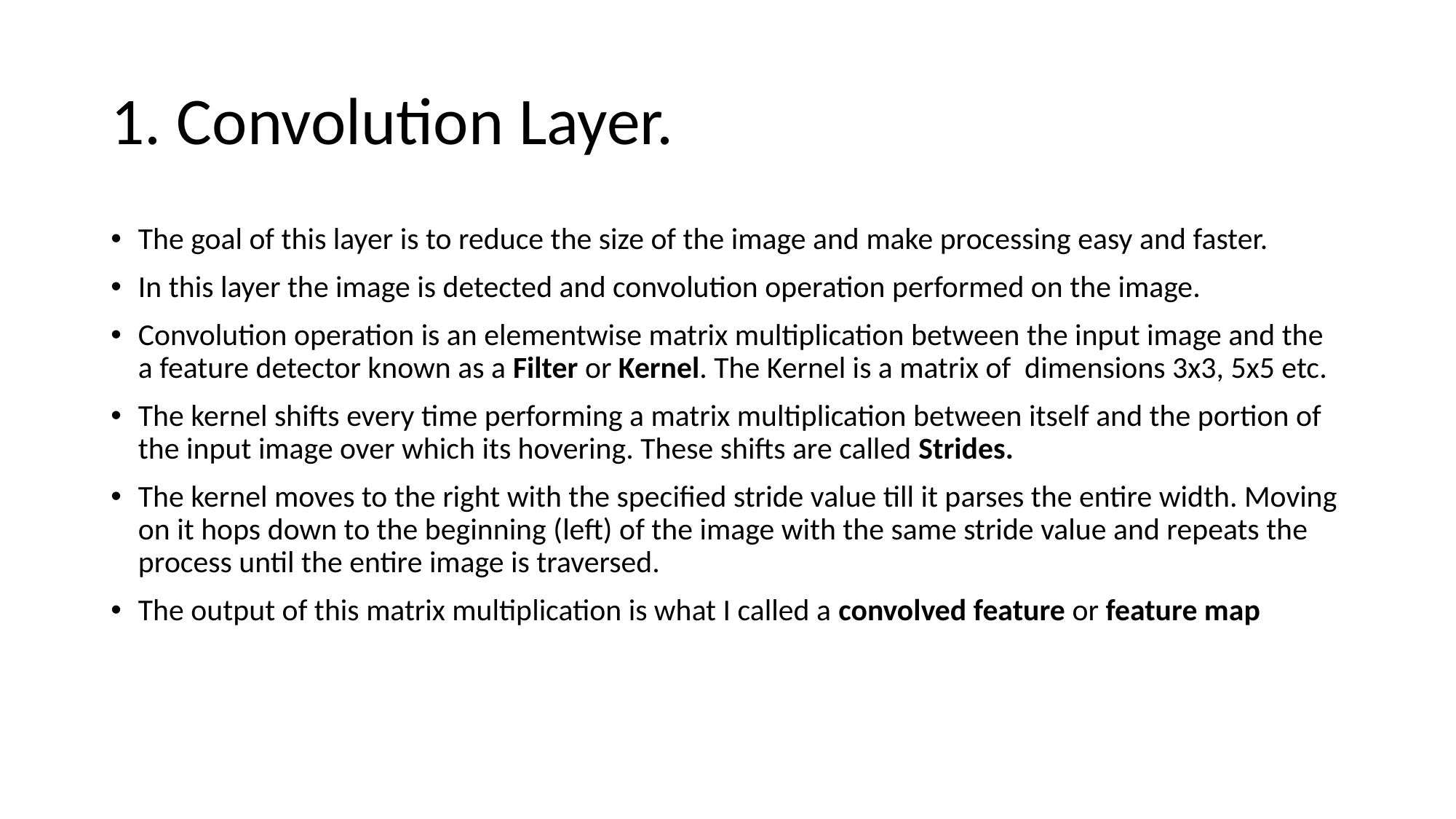

# 1. Convolution Layer.
The goal of this layer is to reduce the size of the image and make processing easy and faster.
In this layer the image is detected and convolution operation performed on the image.
Convolution operation is an elementwise matrix multiplication between the input image and the a feature detector known as a Filter or Kernel. The Kernel is a matrix of  dimensions 3x3, 5x5 etc.
The kernel shifts every time performing a matrix multiplication between itself and the portion of the input image over which its hovering. These shifts are called Strides.
The kernel moves to the right with the specified stride value till it parses the entire width. Moving on it hops down to the beginning (left) of the image with the same stride value and repeats the process until the entire image is traversed.
The output of this matrix multiplication is what I called a convolved feature or feature map